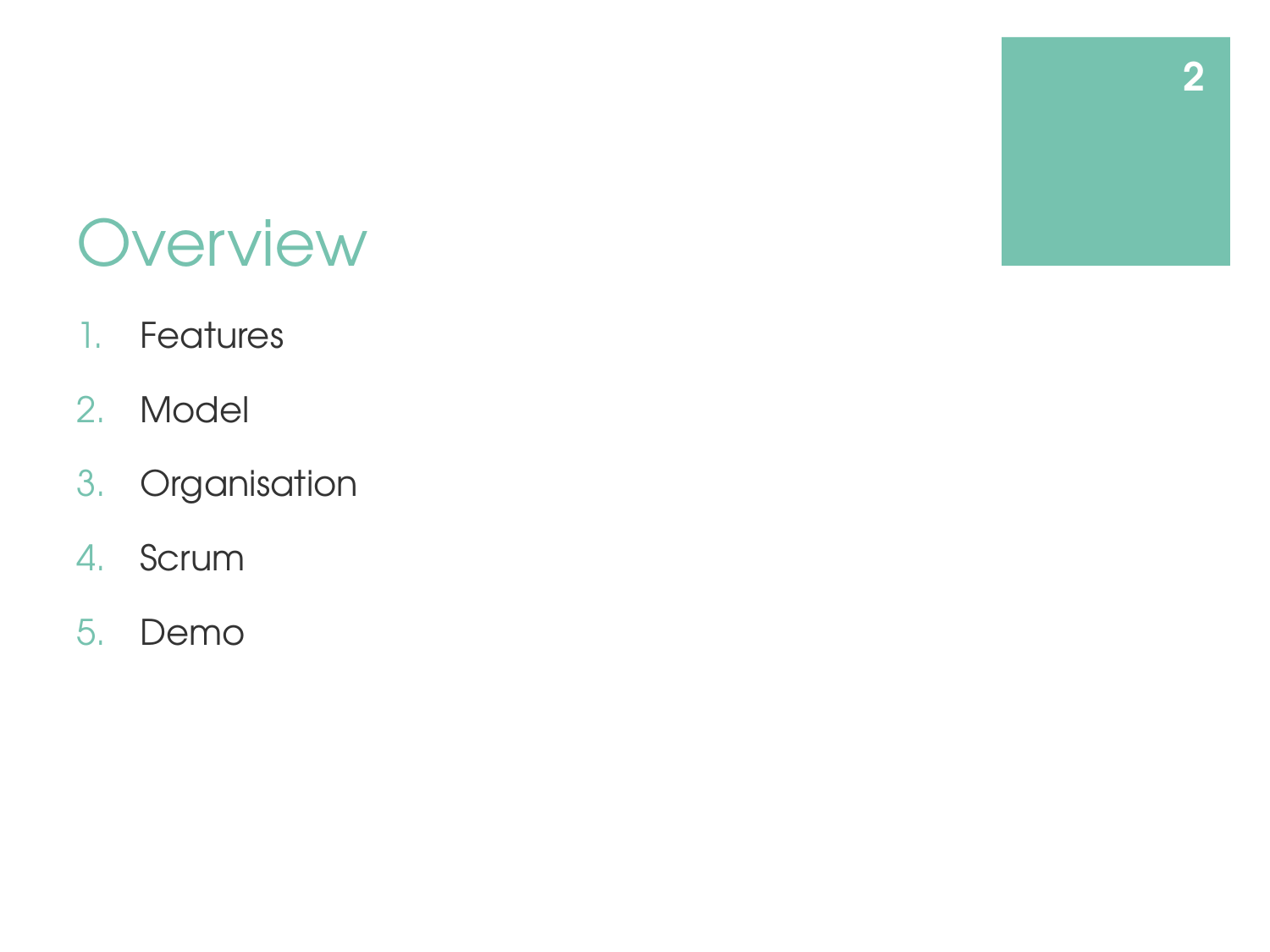

2
# Overview
Features
Model
Organisation
Scrum
Demo